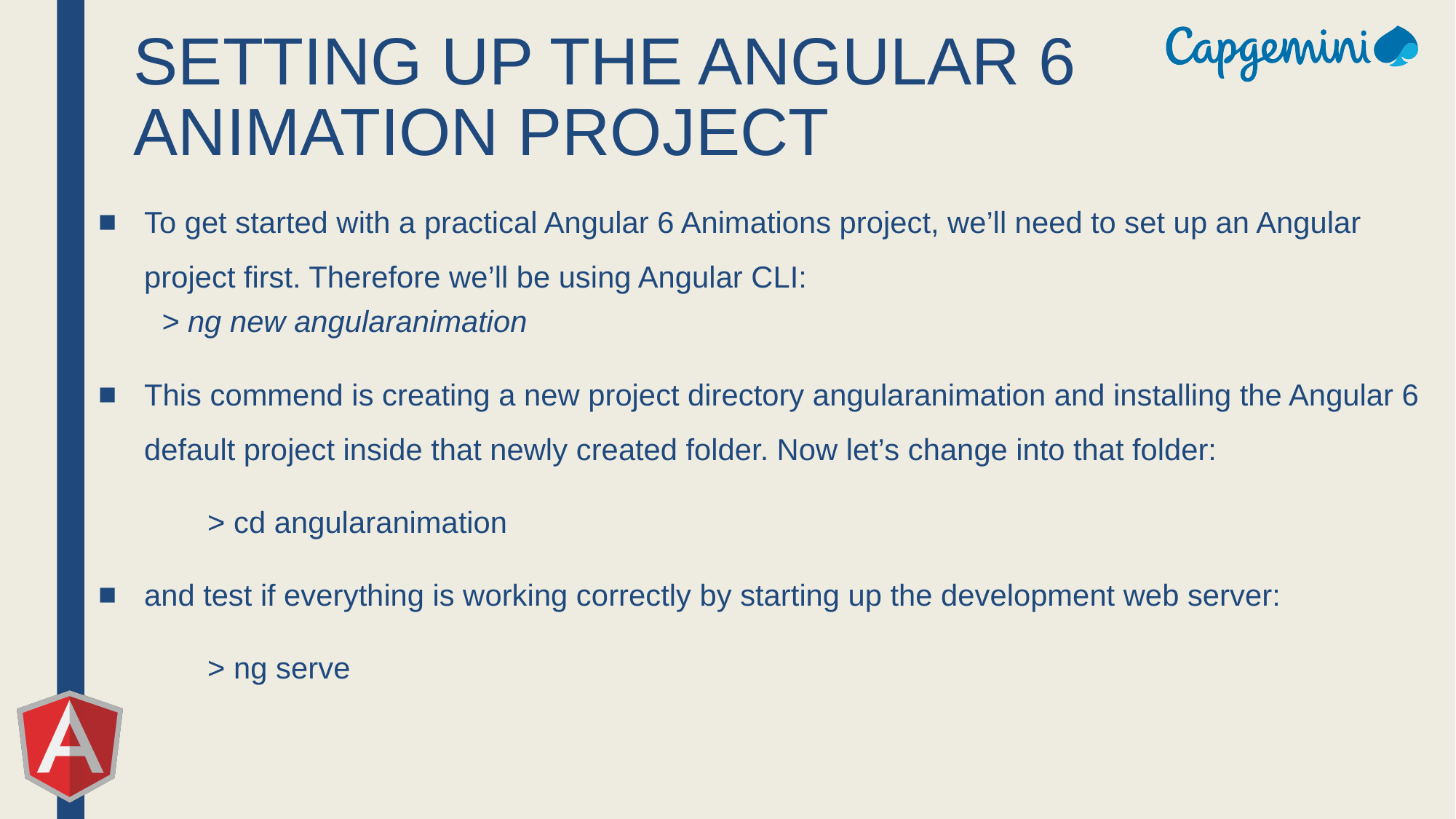

# Setting Up The Angular 6  Animation Project
To get started with a practical Angular 6 Animations project, we’ll need to set up an Angular project first. Therefore we’ll be using Angular CLI:
> ng new angularanimation
This commend is creating a new project directory angularanimation and installing the Angular 6 default project inside that newly created folder. Now let’s change into that folder:
	> cd angularanimation
and test if everything is working correctly by starting up the development web server:
	> ng serve